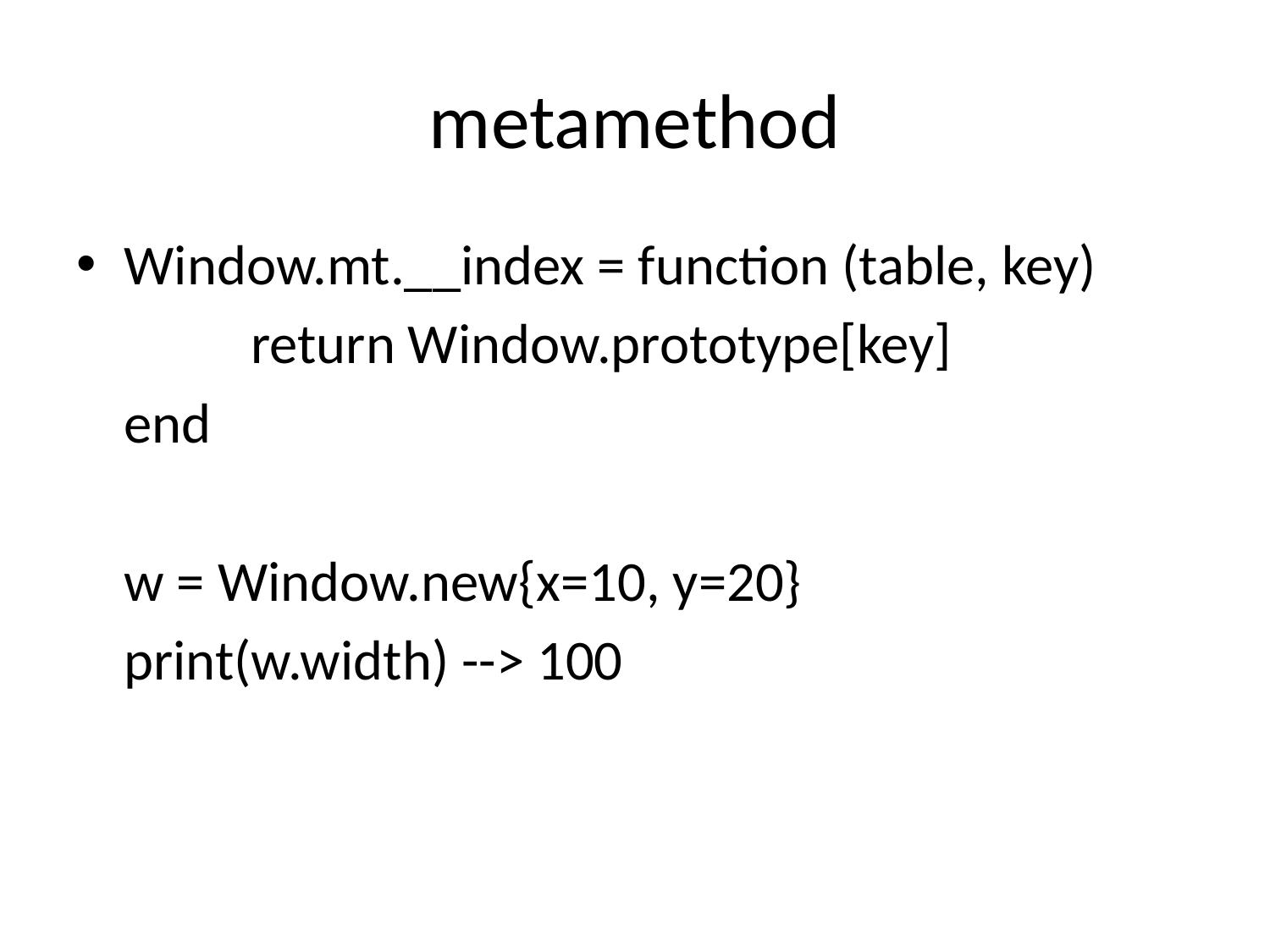

# metamethod
Window.mt.__index = function (table, key)
		return Window.prototype[key]
	end

	w = Window.new{x=10, y=20}
	print(w.width) --> 100